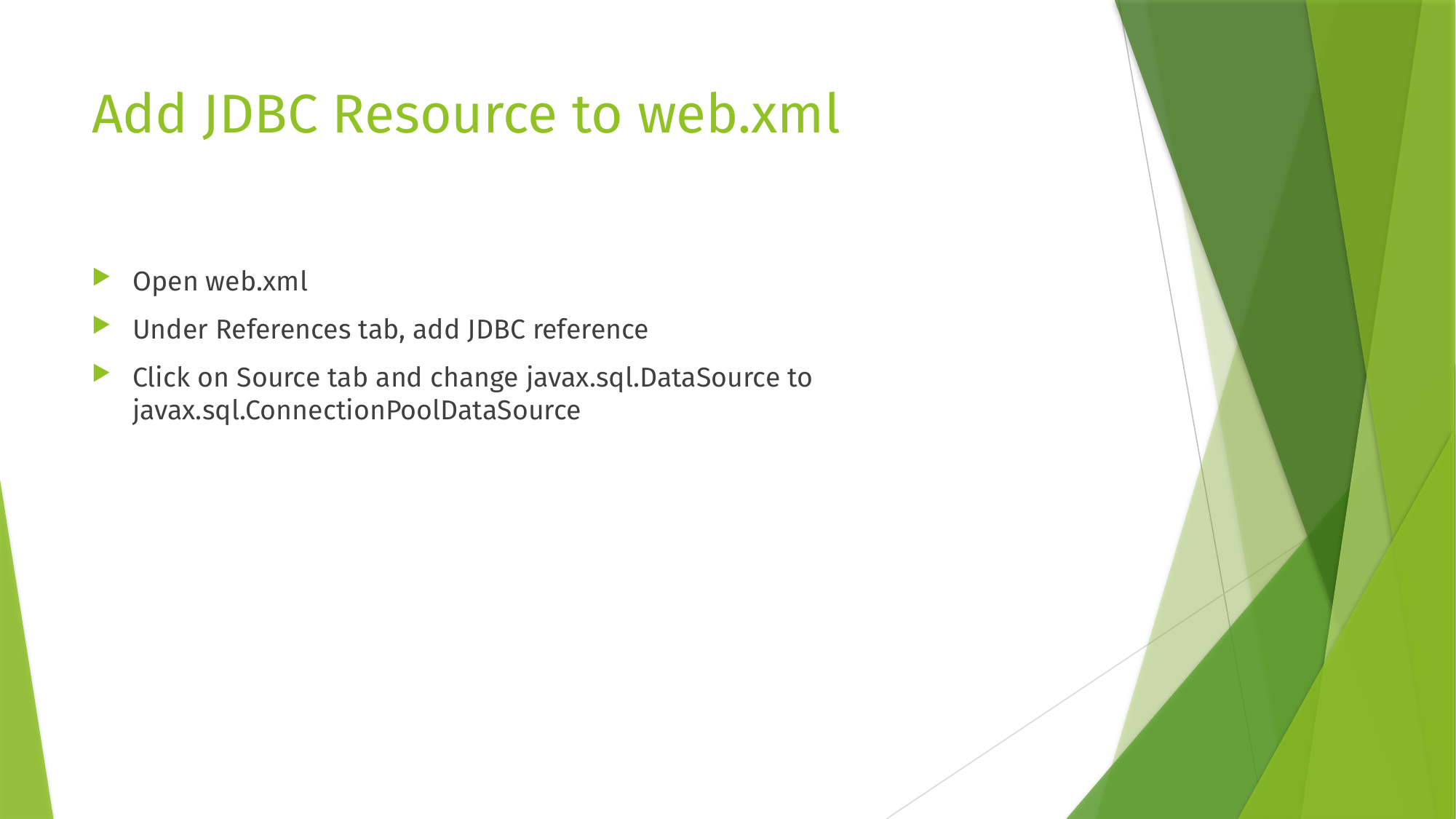

# Add JDBC Resource to web.xml
Open web.xml
Under References tab, add JDBC reference
Click on Source tab and change javax.sql.DataSource to javax.sql.ConnectionPoolDataSource